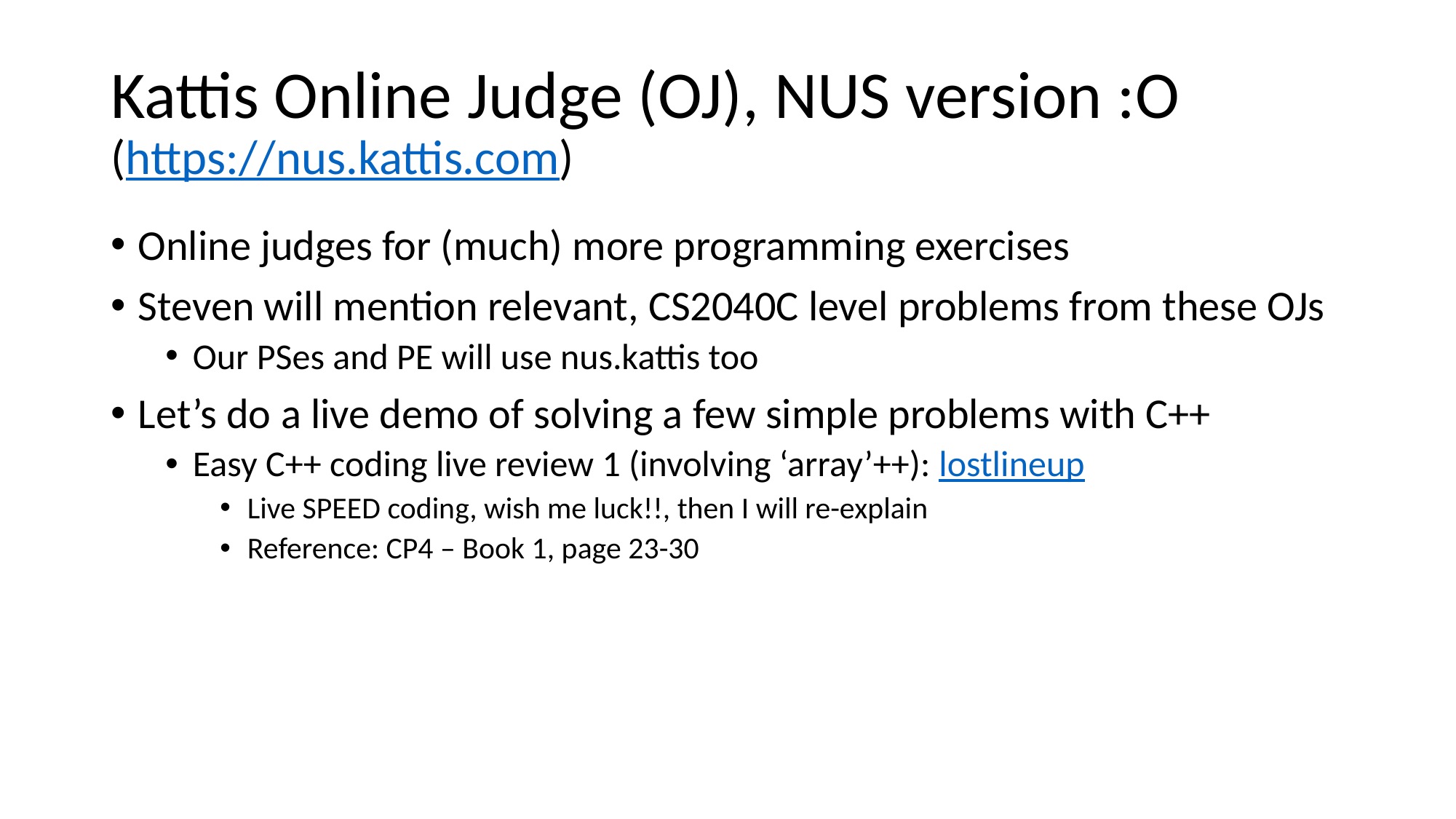

# Kattis Online Judge (OJ), NUS version :O (https://nus.kattis.com)
Online judges for (much) more programming exercises
Steven will mention relevant, CS2040C level problems from these OJs
Our PSes and PE will use nus.kattis too
Let’s do a live demo of solving a few simple problems with C++
Easy C++ coding live review 1 (involving ‘array’++): lostlineup
Live SPEED coding, wish me luck!!, then I will re-explain
Reference: CP4 – Book 1, page 23-30